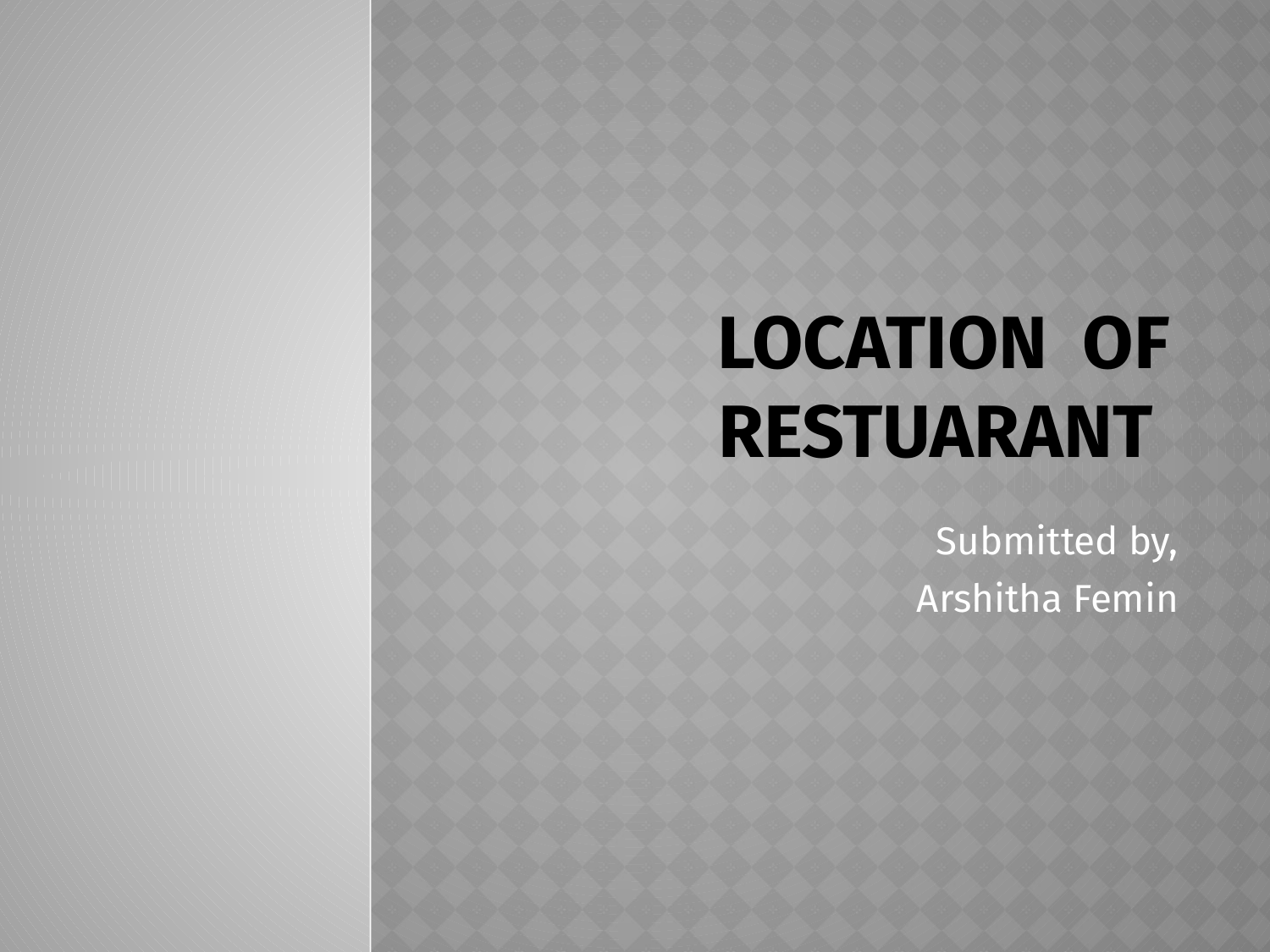

# LOCATION  OF RESTUARANT
Submitted by,
Arshitha Femin